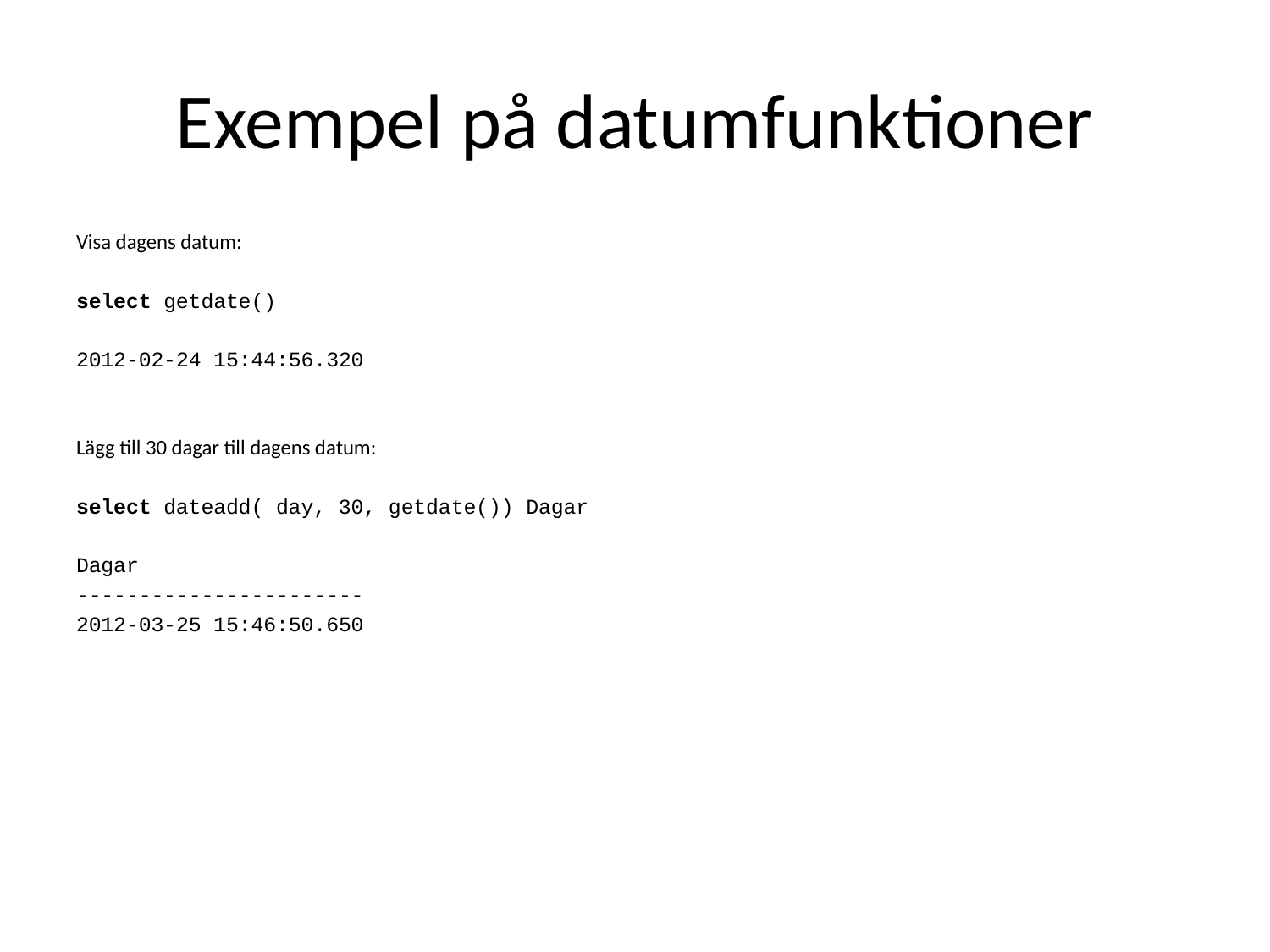

# Exempel på datumfunktioner
Visa dagens datum:

select getdate()

2012-02-24 15:44:56.320

Lägg till 30 dagar till dagens datum:

select dateadd( day, 30, getdate()) Dagar

Dagar
-----------------------
2012-03-25 15:46:50.650